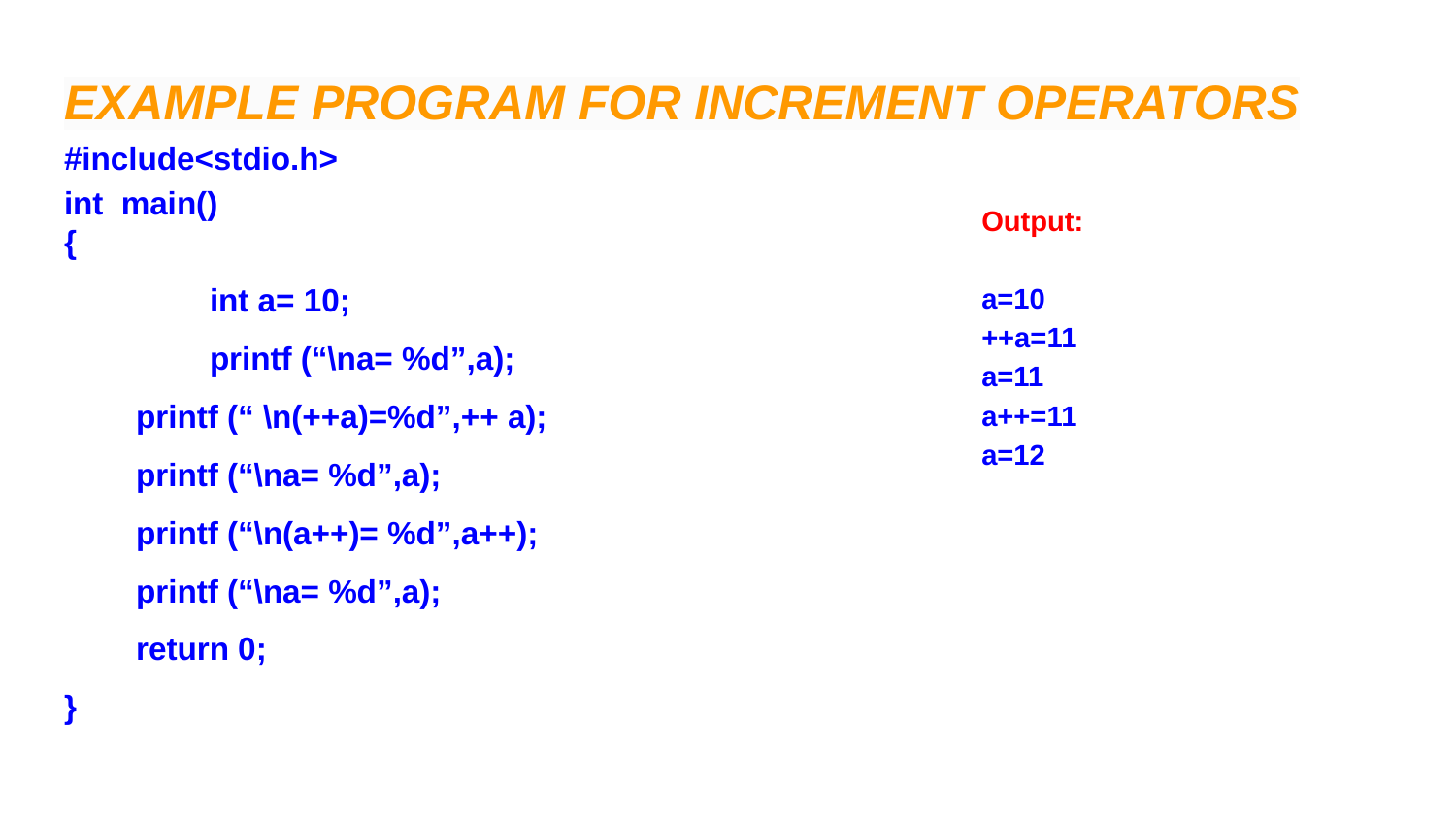

# EXAMPLE PROGRAM FOR INCREMENT OPERATORS

#include<stdio.h>
int  main()
{
	int a= 10;
	printf (“\na= %d”,a);
        printf (“ \n(++a)=%d”,++ a);
        printf (“\na= %d”,a);
        printf (“\n(a++)= %d”,a++);
        printf (“\na= %d”,a);
        return 0;
}

Output:

a=10
++a=11
a=11
a++=11
a=12